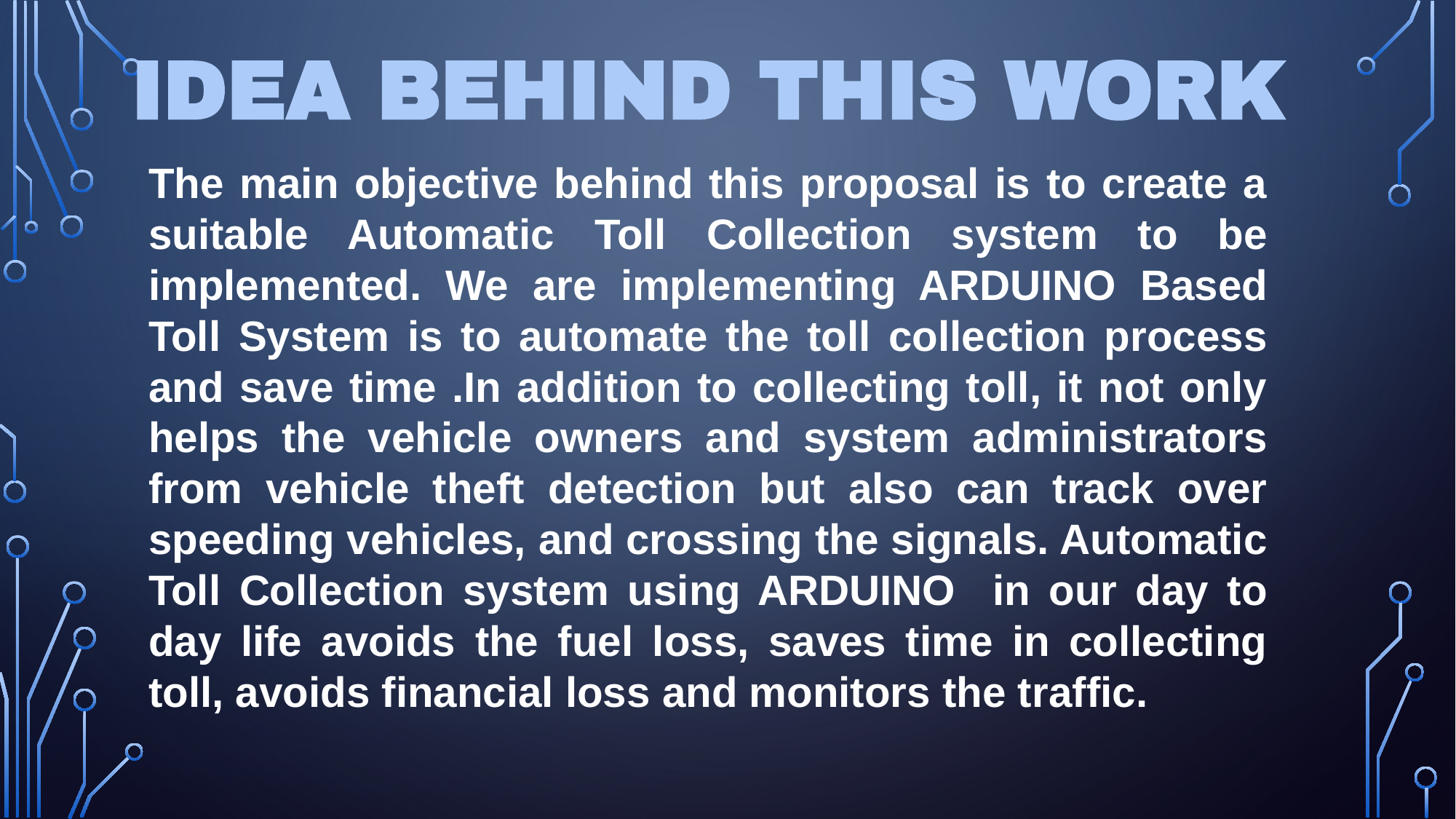

# Idea Behind This Work
The main objective behind this proposal is to create a suitable Automatic Toll Collection system to be implemented. We are implementing ARDUINO Based Toll System is to automate the toll collection process and save time .In addition to collecting toll, it not only helps the vehicle owners and system administrators from vehicle theft detection but also can track over speeding vehicles, and crossing the signals. Automatic Toll Collection system using ARDUINO  in our day to day life avoids the fuel loss, saves time in collecting toll, avoids financial loss and monitors the traffic.